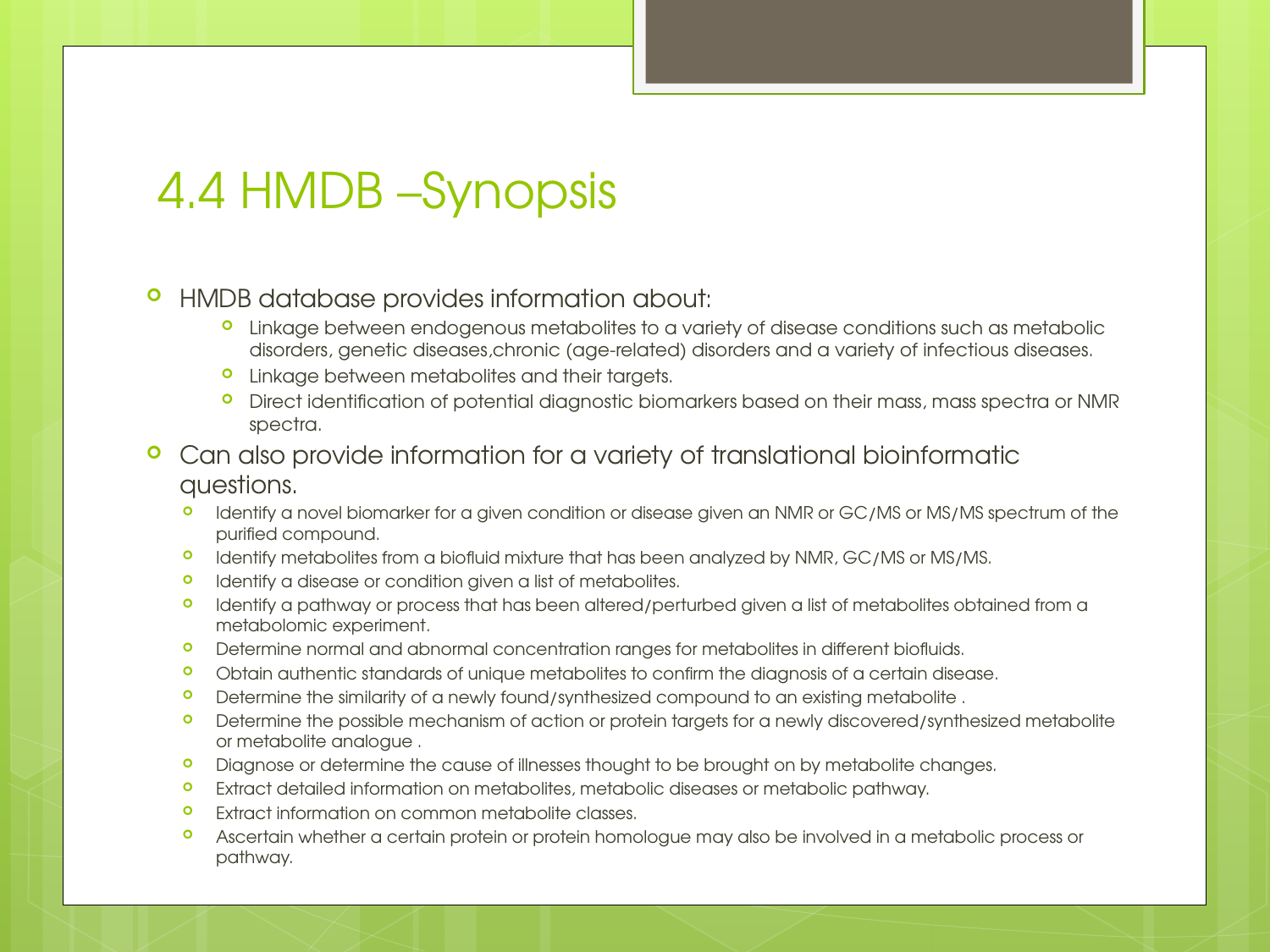

# 4.4 HMDB –Synopsis
HMDB database provides information about:
Linkage between endogenous metabolites to a variety of disease conditions such as metabolic disorders, genetic diseases,chronic (age-related) disorders and a variety of infectious diseases.
Linkage between metabolites and their targets.
Direct identification of potential diagnostic biomarkers based on their mass, mass spectra or NMR spectra.
Can also provide information for a variety of translational bioinformatic questions.
Identify a novel biomarker for a given condition or disease given an NMR or GC/MS or MS/MS spectrum of the purified compound.
Identify metabolites from a biofluid mixture that has been analyzed by NMR, GC/MS or MS/MS.
Identify a disease or condition given a list of metabolites.
Identify a pathway or process that has been altered/perturbed given a list of metabolites obtained from a metabolomic experiment.
Determine normal and abnormal concentration ranges for metabolites in different biofluids.
Obtain authentic standards of unique metabolites to confirm the diagnosis of a certain disease.
Determine the similarity of a newly found/synthesized compound to an existing metabolite .
Determine the possible mechanism of action or protein targets for a newly discovered/synthesized metabolite or metabolite analogue .
Diagnose or determine the cause of illnesses thought to be brought on by metabolite changes.
Extract detailed information on metabolites, metabolic diseases or metabolic pathway.
Extract information on common metabolite classes.
Ascertain whether a certain protein or protein homologue may also be involved in a metabolic process or pathway.